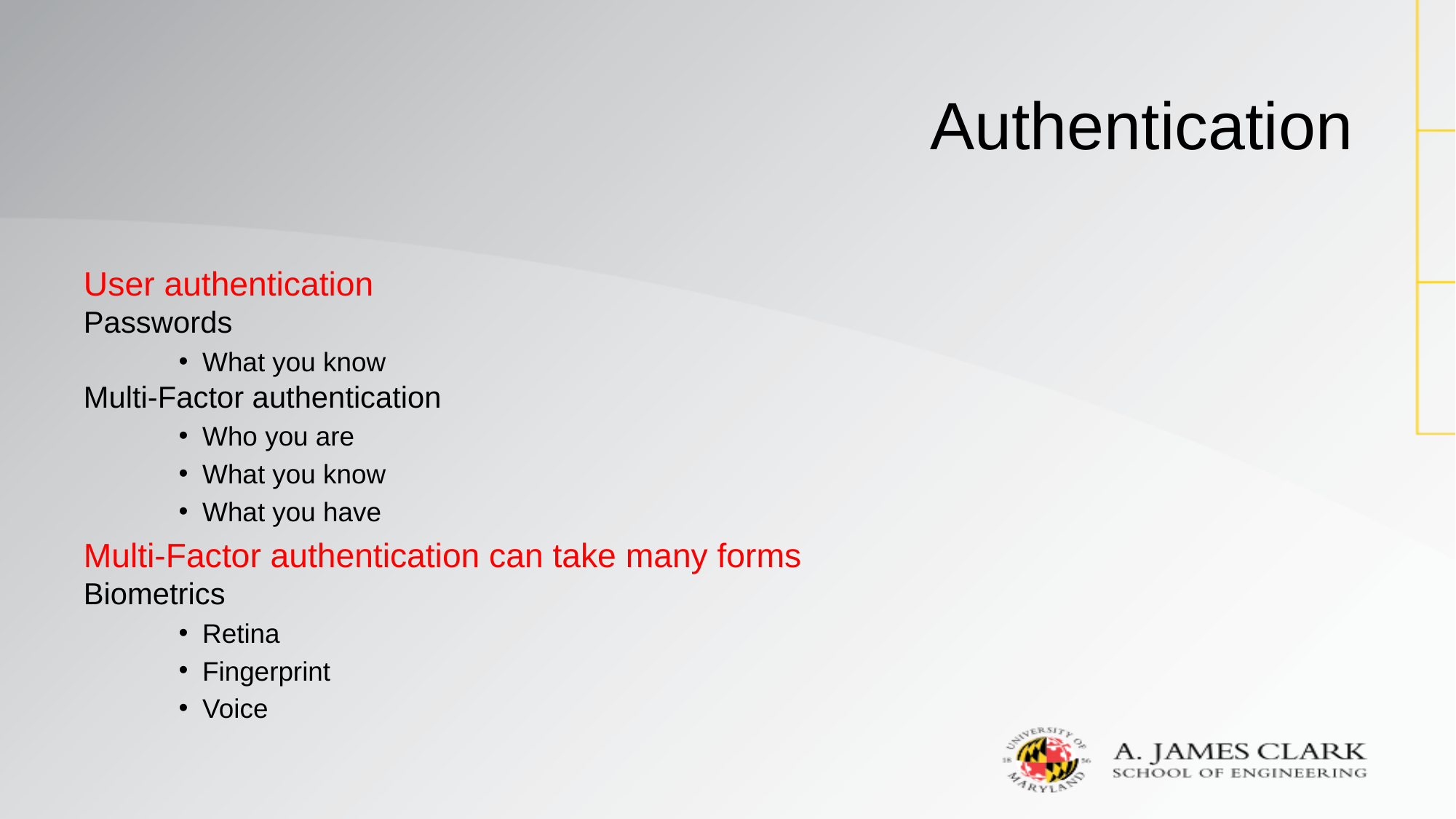

# Authentication
User authentication
Passwords
What you know
Multi-Factor authentication
Who you are
What you know
What you have
Multi-Factor authentication can take many forms
Biometrics
Retina
Fingerprint
Voice